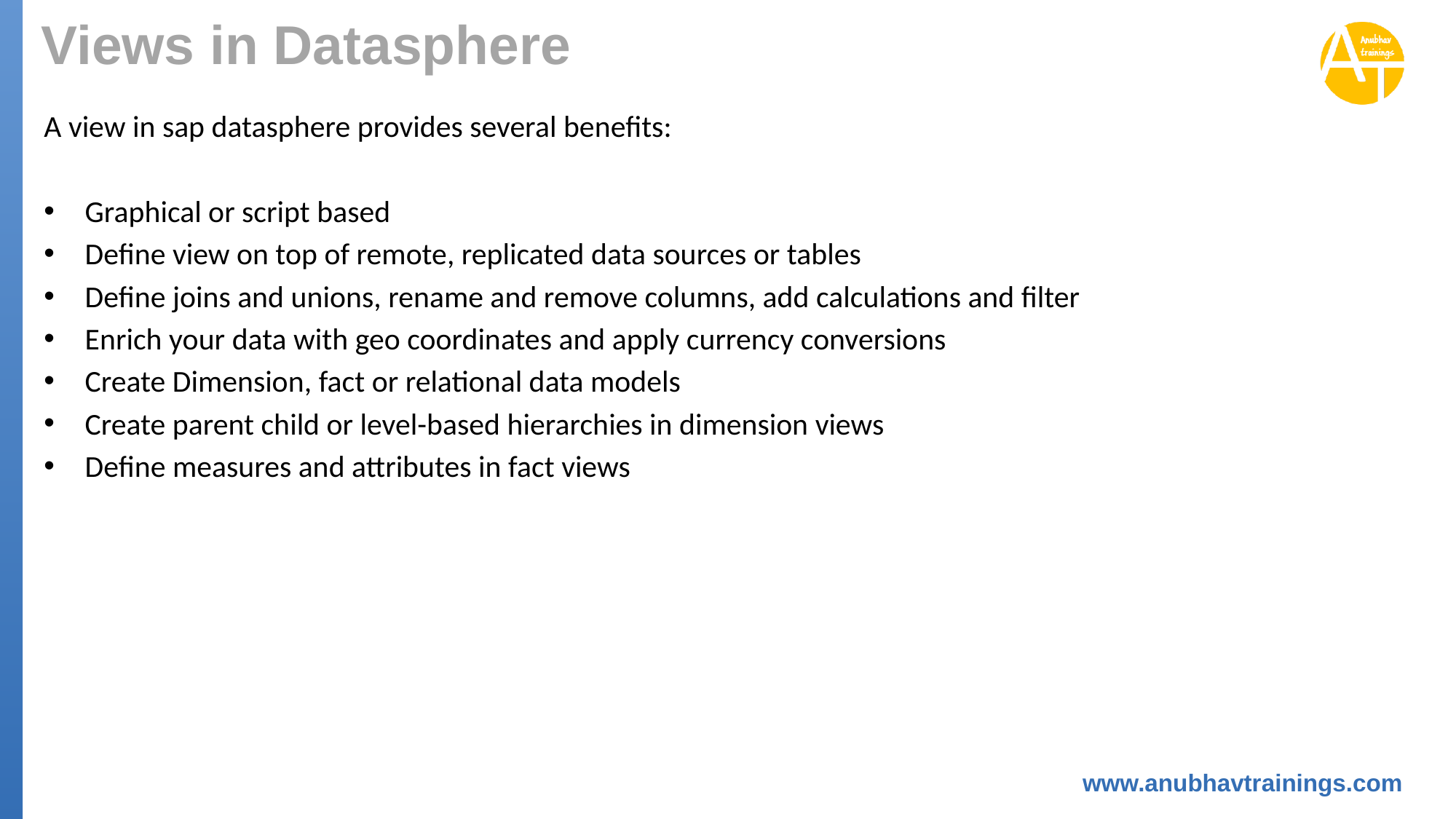

# Views in Datasphere
A view in sap datasphere provides several benefits:

Graphical or script based
Define view on top of remote, replicated data sources or tables
Define joins and unions, rename and remove columns, add calculations and filter
Enrich your data with geo coordinates and apply currency conversions
Create Dimension, fact or relational data models
Create parent child or level-based hierarchies in dimension views
Define measures and attributes in fact views